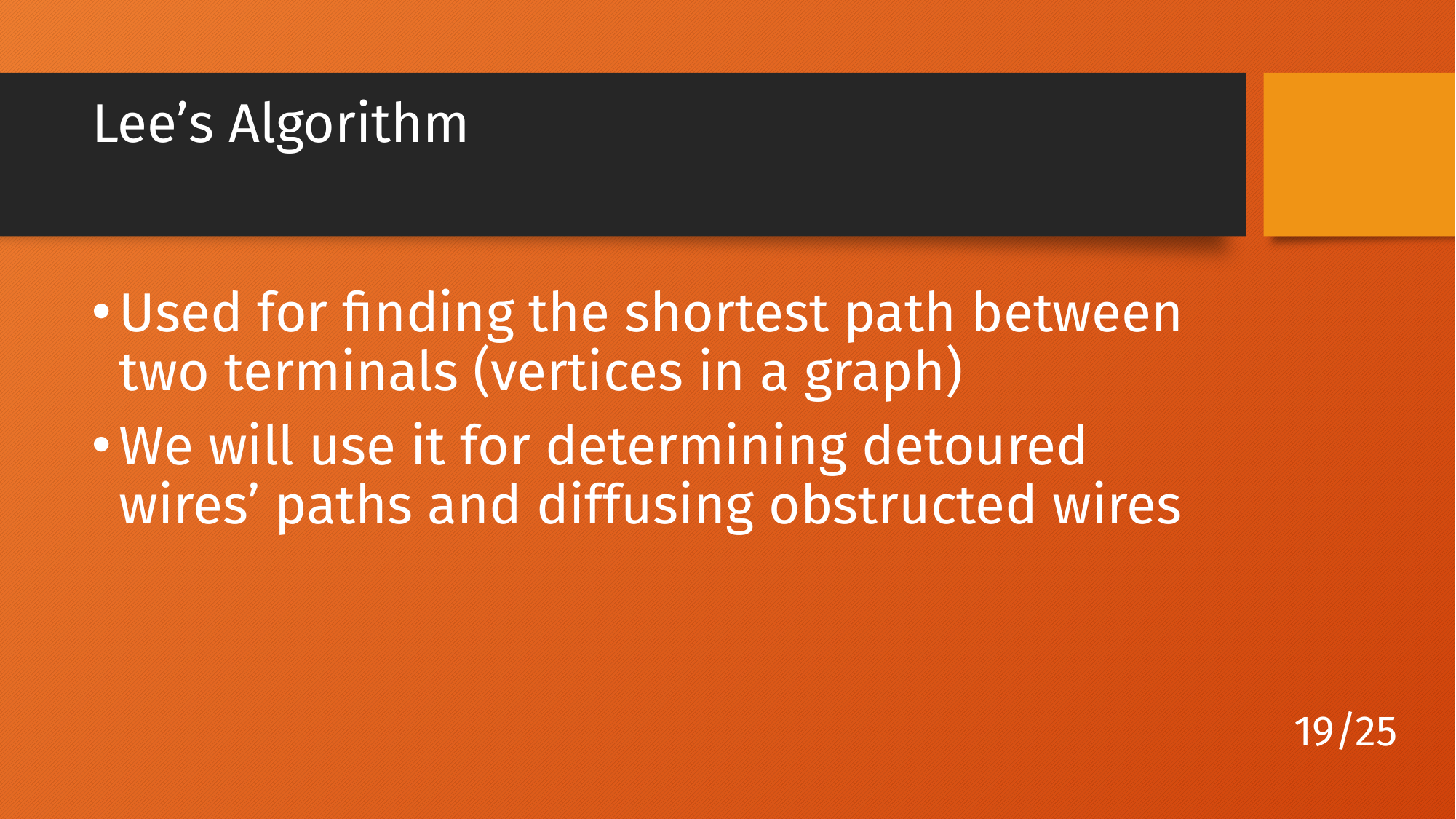

# Lee’s Algorithm
Used for finding the shortest path between two terminals (vertices in a graph)
We will use it for determining detoured wires’ paths and diffusing obstructed wires
19/25